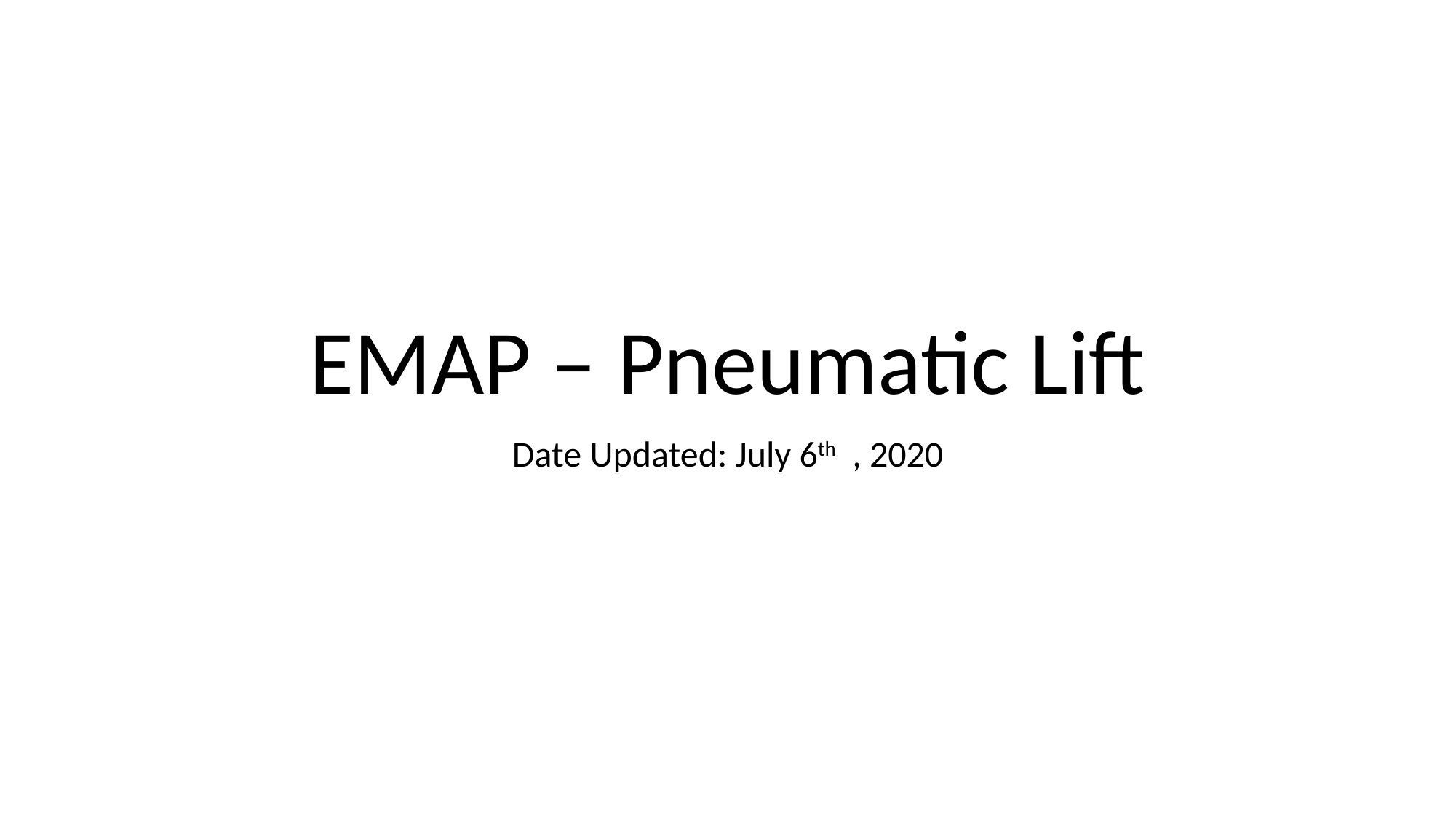

# EMAP – Pneumatic Lift
Date Updated: July 6th  , 2020